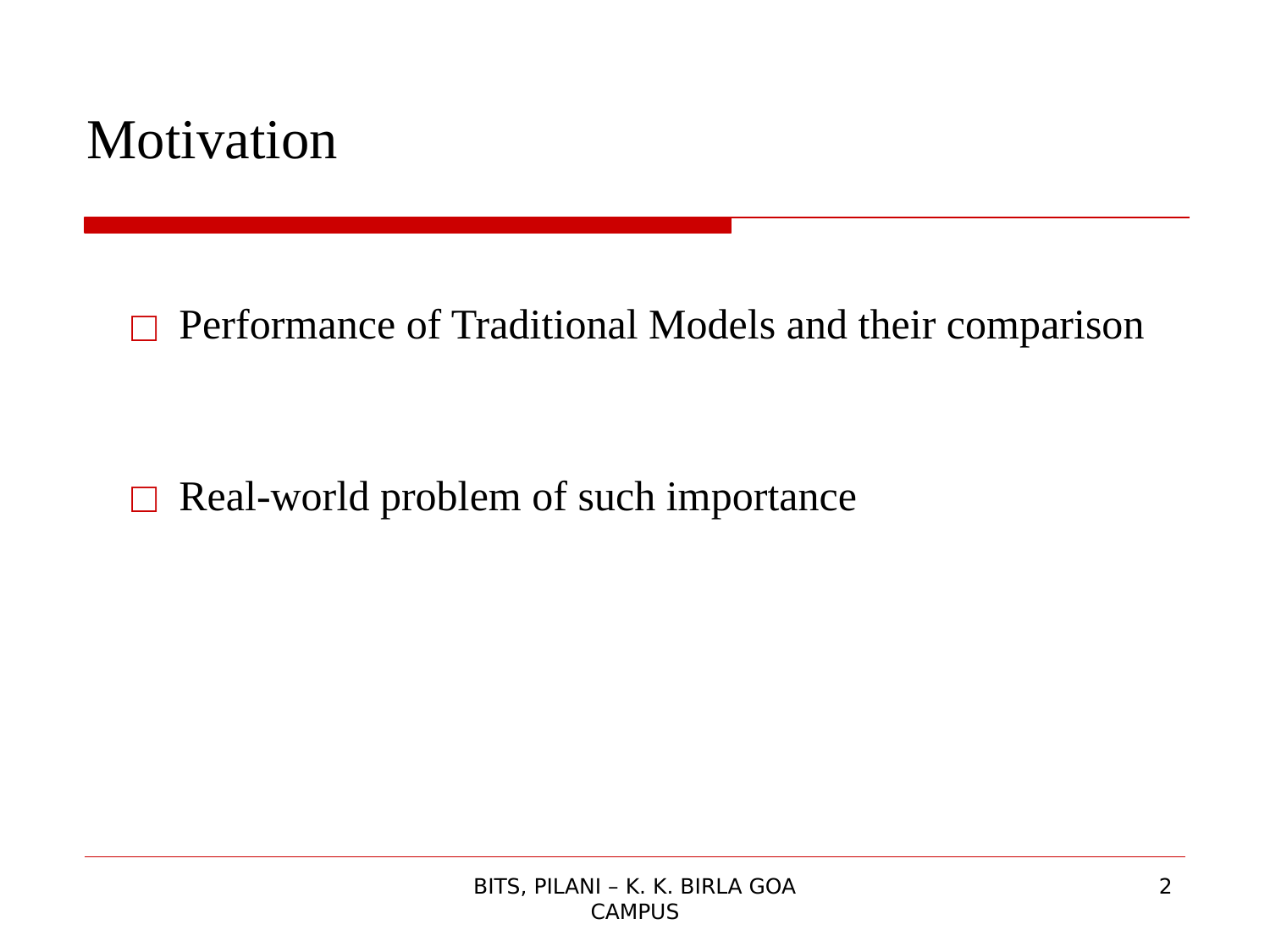

# Motivation

Performance of Traditional Models and their comparison

Real-world problem of such importance

BITS, PILANI – K. K. BIRLA GOA CAMPUS
2